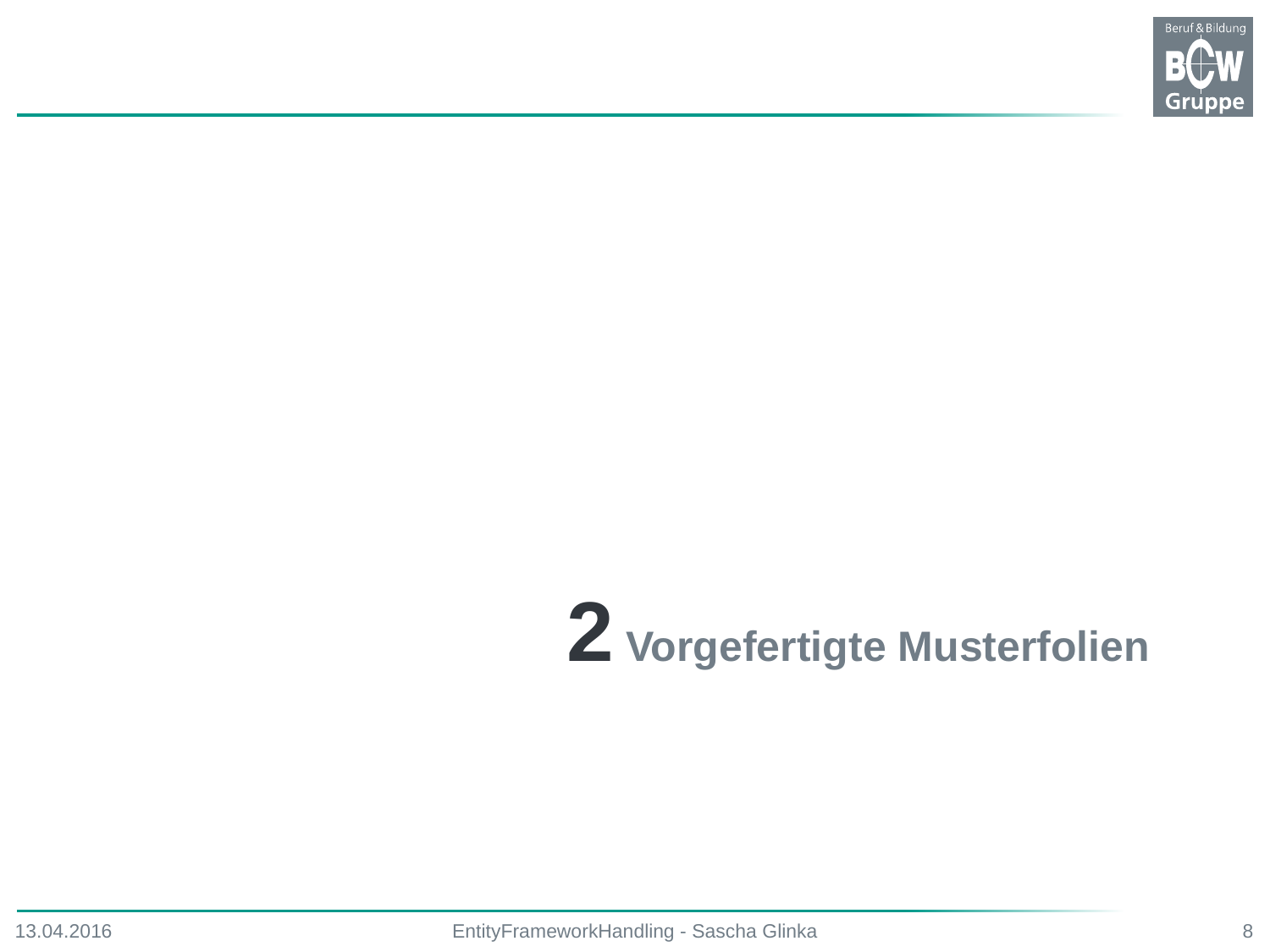

2 Vorgefertigte Musterfolien
13.04.2016
EntityFrameworkHandling - Sascha Glinka
8